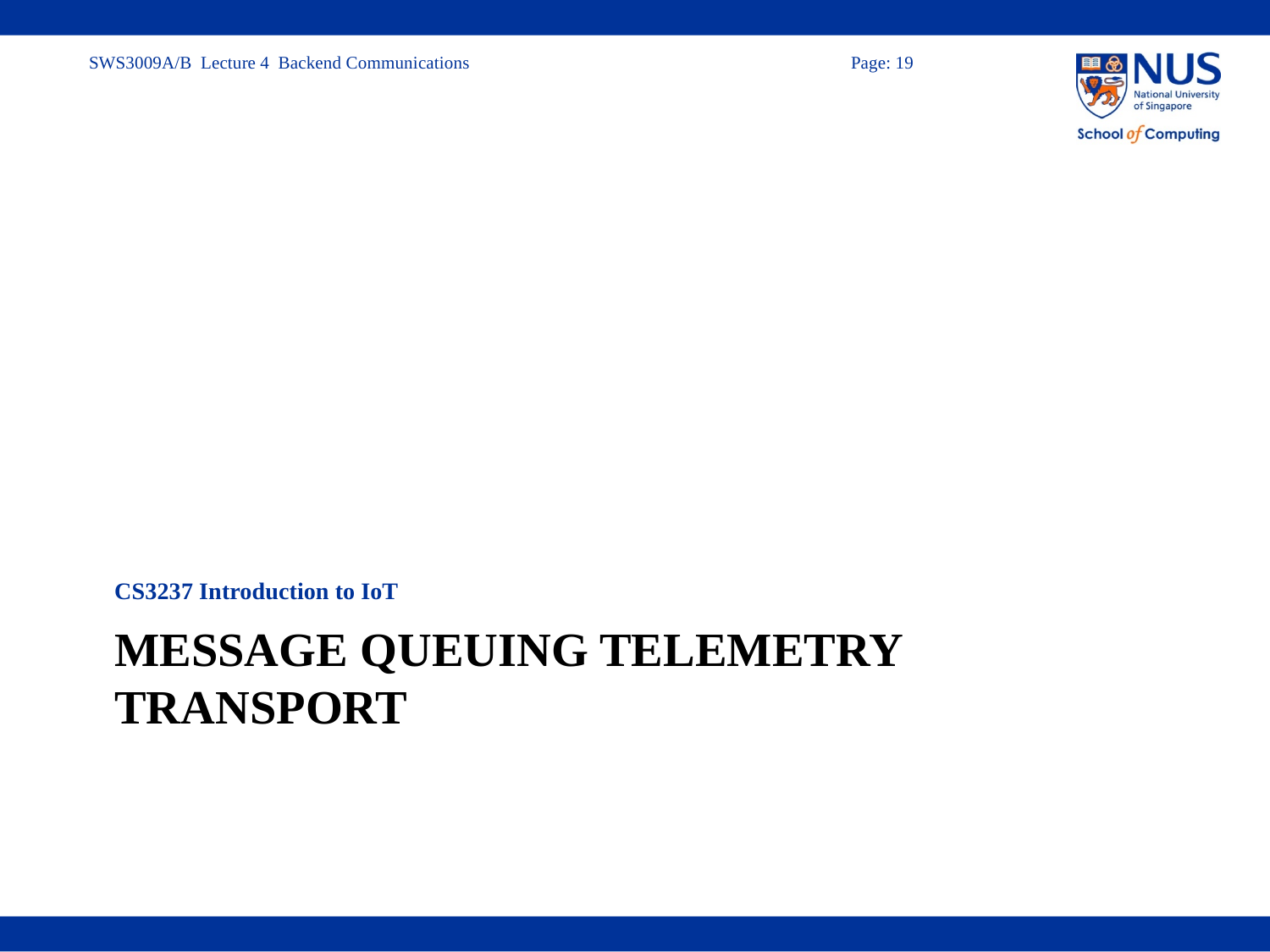

CS3237 Introduction to IoT
# Message queuing telemetry transport